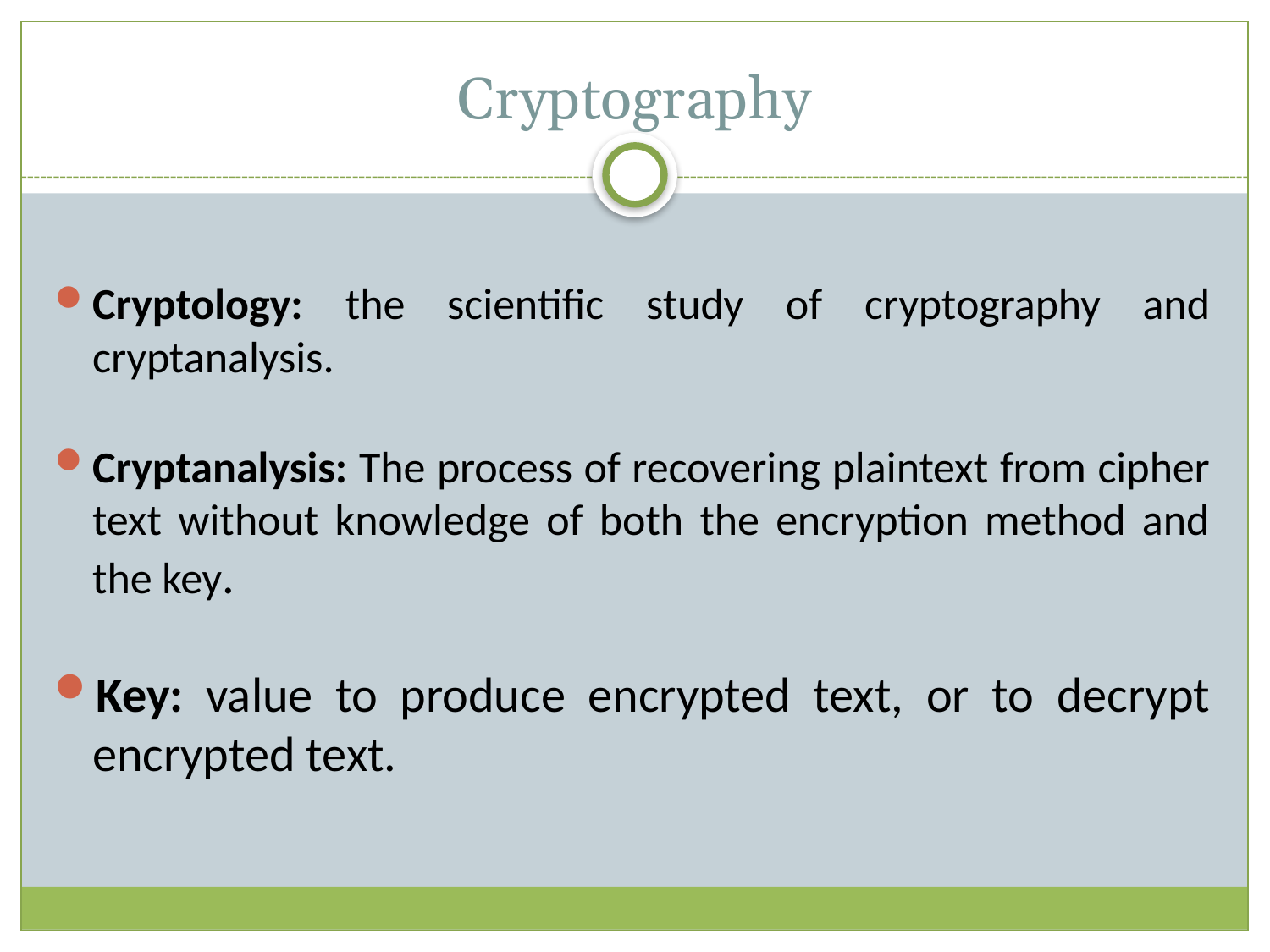

Cryptography

Cryptology: the scientific study of cryptography and cryptanalysis.

Cryptanalysis: The process of recovering plaintext from cipher text without knowledge of both the encryption method and the key.

Key: value to produce encrypted text, or to decrypt encrypted text.